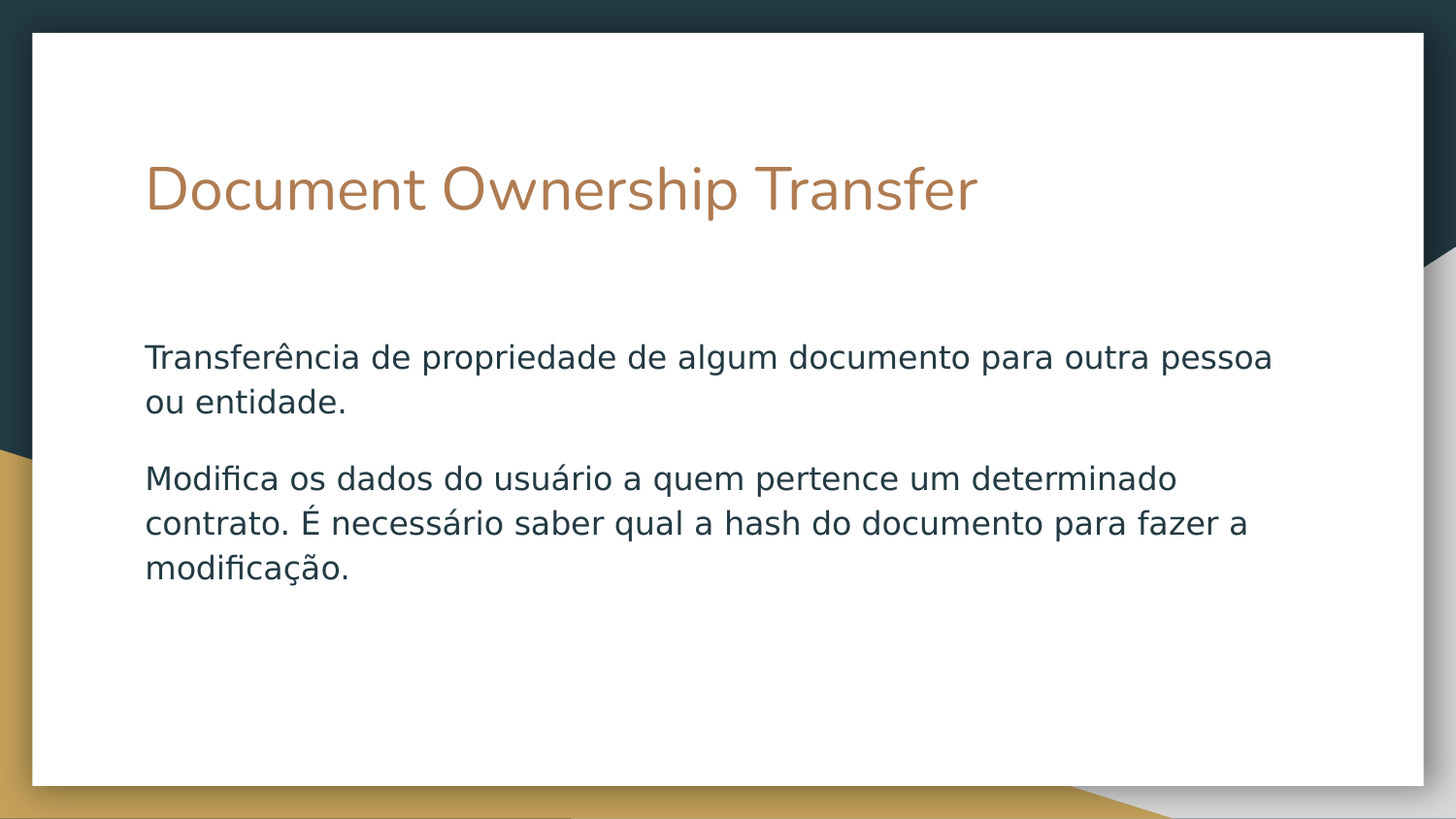

# Document Ownership Transfer
Transferência de propriedade de algum documento para outra pessoa ou entidade.
Modifica os dados do usuário a quem pertence um determinado contrato. É necessário saber qual a hash do documento para fazer a modificação.